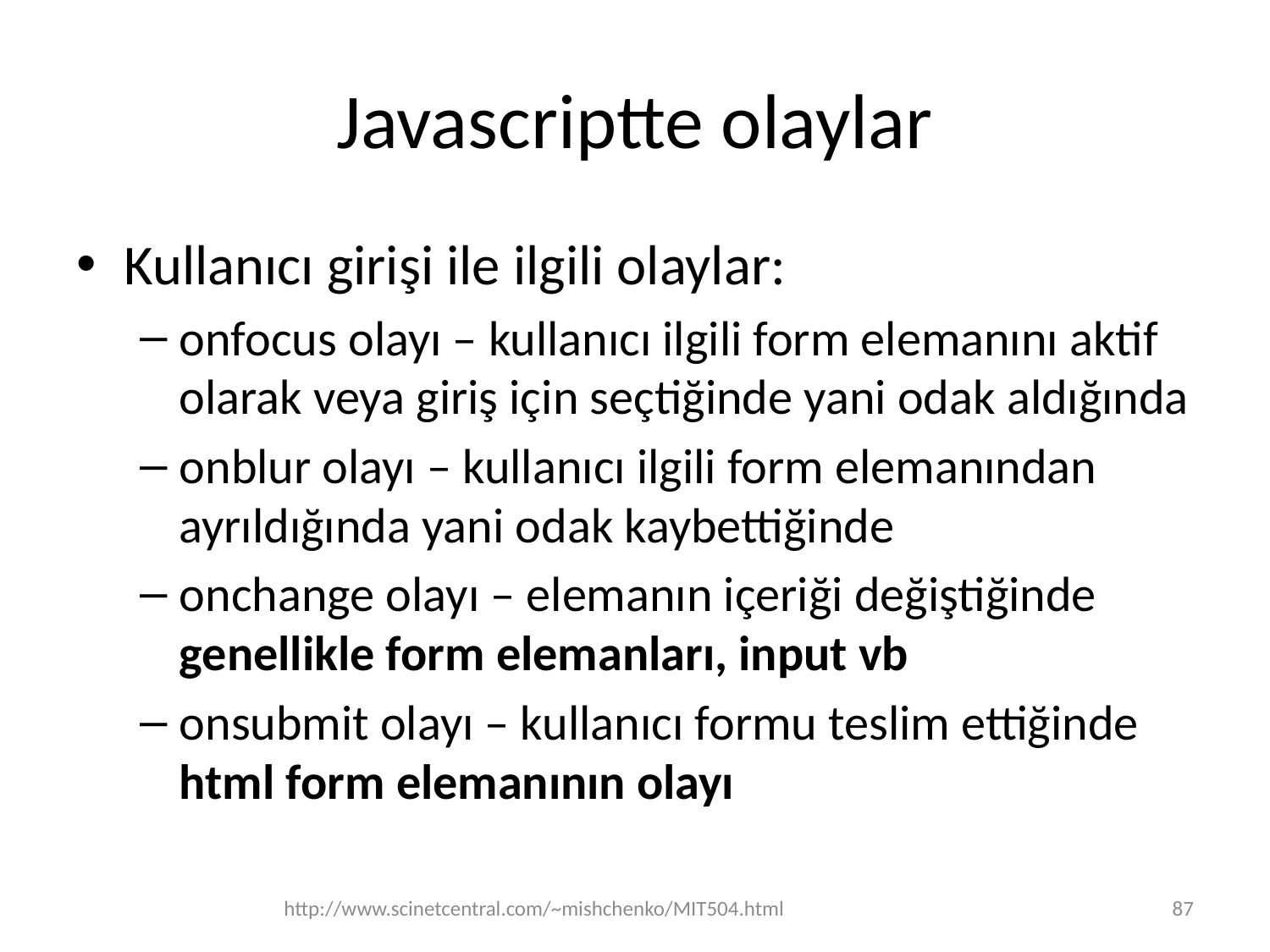

# Javascriptte olaylar
Kullanıcı girişi ile ilgili olaylar:
onfocus olayı – kullanıcı ilgili form elemanını aktif olarak veya giriş için seçtiğinde yani odak aldığında
onblur olayı – kullanıcı ilgili form elemanından ayrıldığında yani odak kaybettiğinde
onchange olayı – elemanın içeriği değiştiğinde genellikle form elemanları, input vb
onsubmit olayı – kullanıcı formu teslim ettiğinde html form elemanının olayı
http://www.scinetcentral.com/~mishchenko/MIT504.html
87